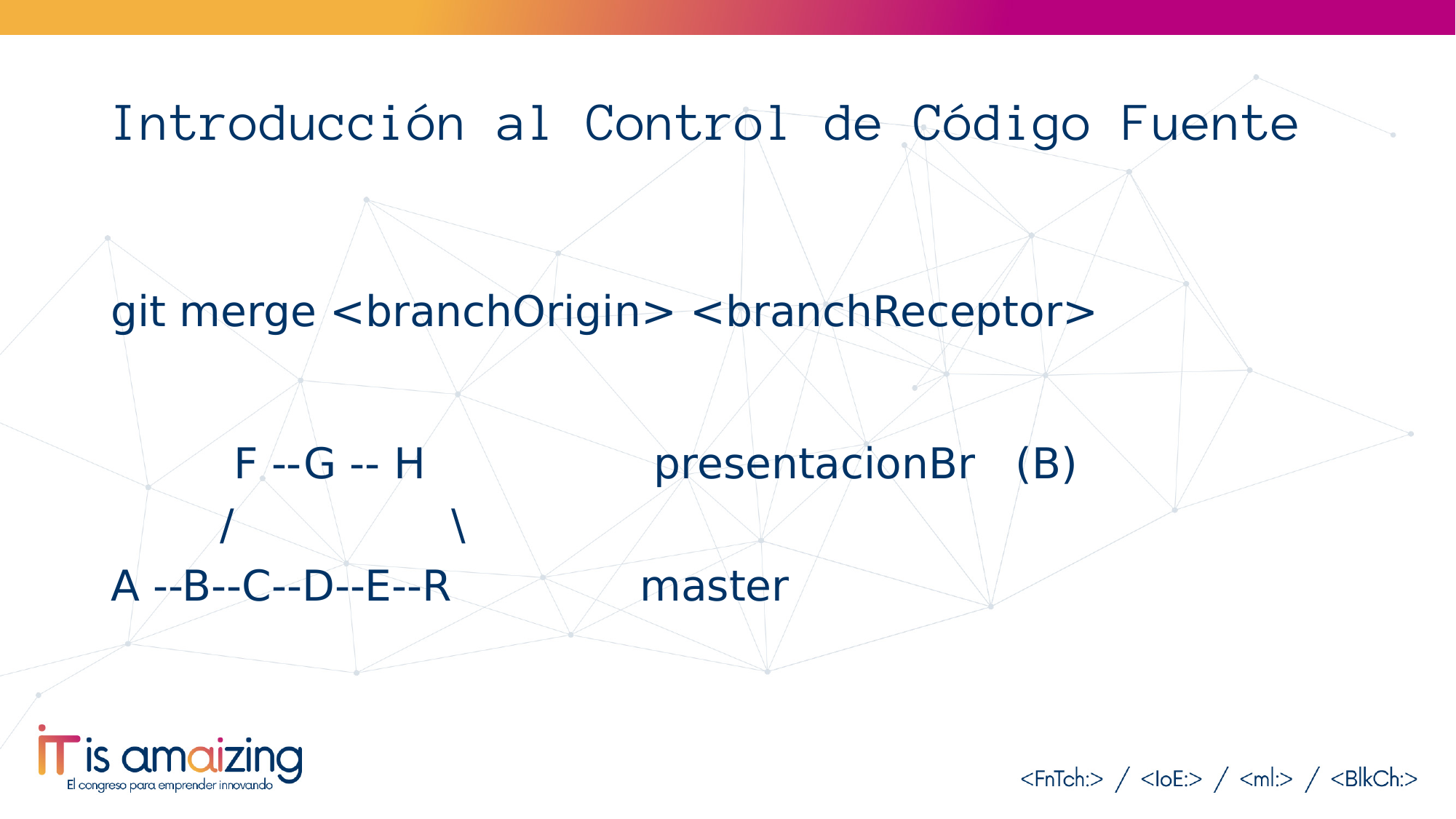

# Introducción al Control de Código Fuente

git merge <branchOrigin> <branchReceptor>
	 F --G -- H                 presentacionBr   (B)
	/		 \
A --B--C--D--E--R              master